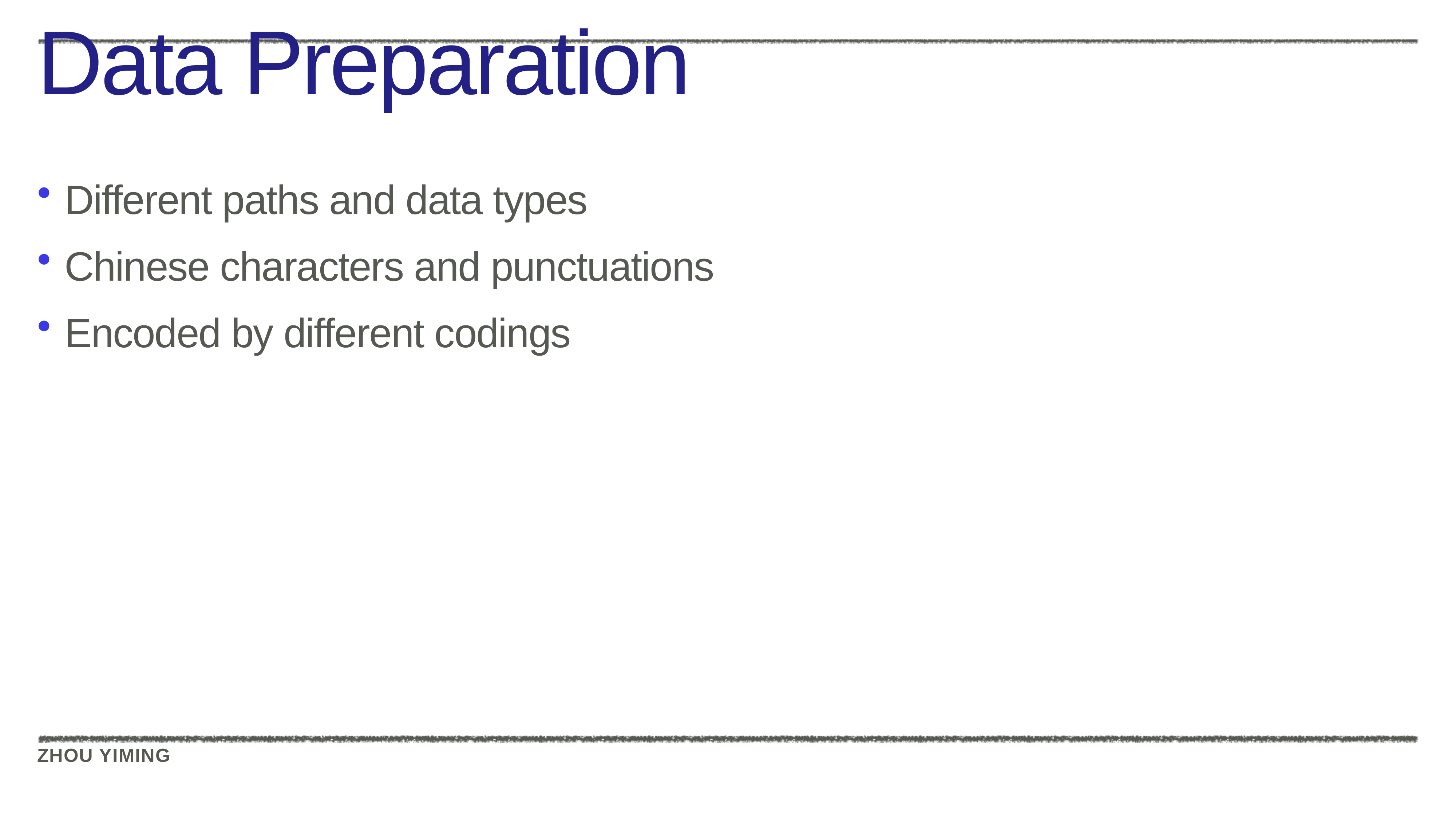

# Data Preparation
Different paths and data types
Chinese characters and punctuations
Encoded by different codings
ZHou yiming